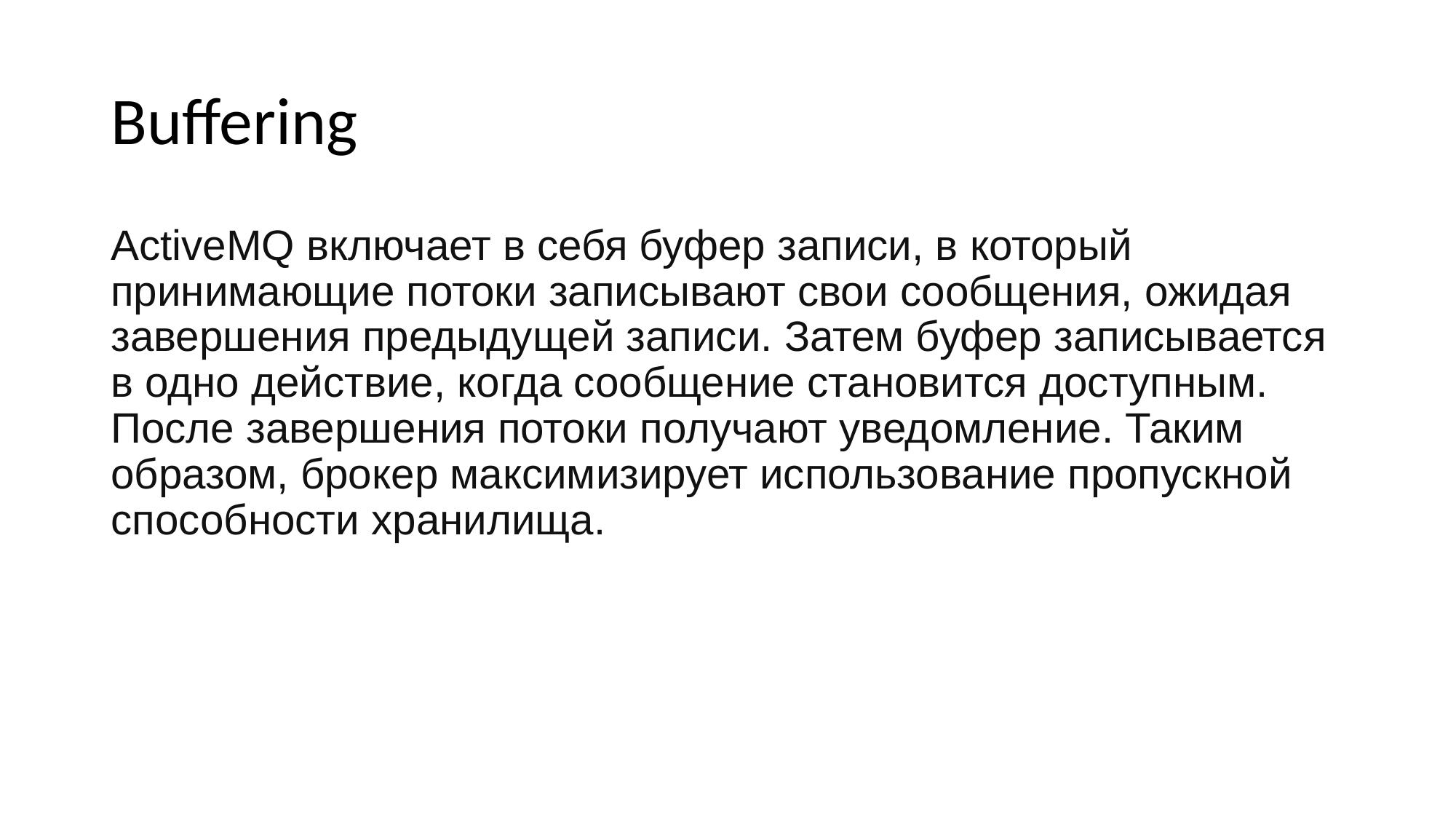

# Buffering
ActiveMQ включает в себя буфер записи, в который принимающие потоки записывают свои сообщения, ожидая завершения предыдущей записи. Затем буфер записывается в одно действие, когда сообщение становится доступным. После завершения потоки получают уведомление. Таким образом, брокер максимизирует использование пропускной способности хранилища.